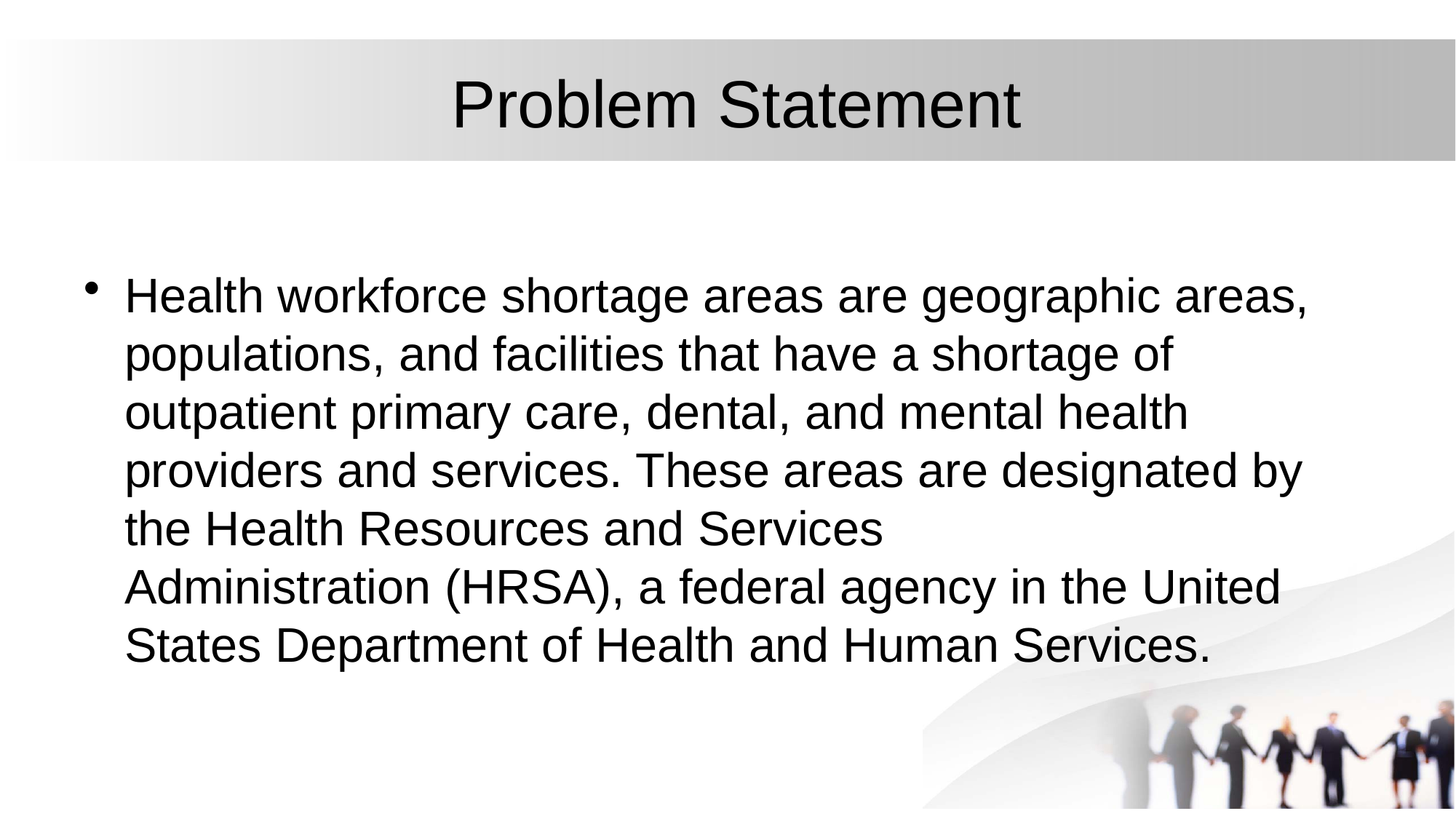

# Problem Statement

Health workforce shortage areas are geographic areas, populations, and facilities that have a shortage of outpatient primary care, dental, and mental health providers and services. These areas are designated by the Health Resources and Services Administration (HRSA), a federal agency in the United States Department of Health and Human Services.